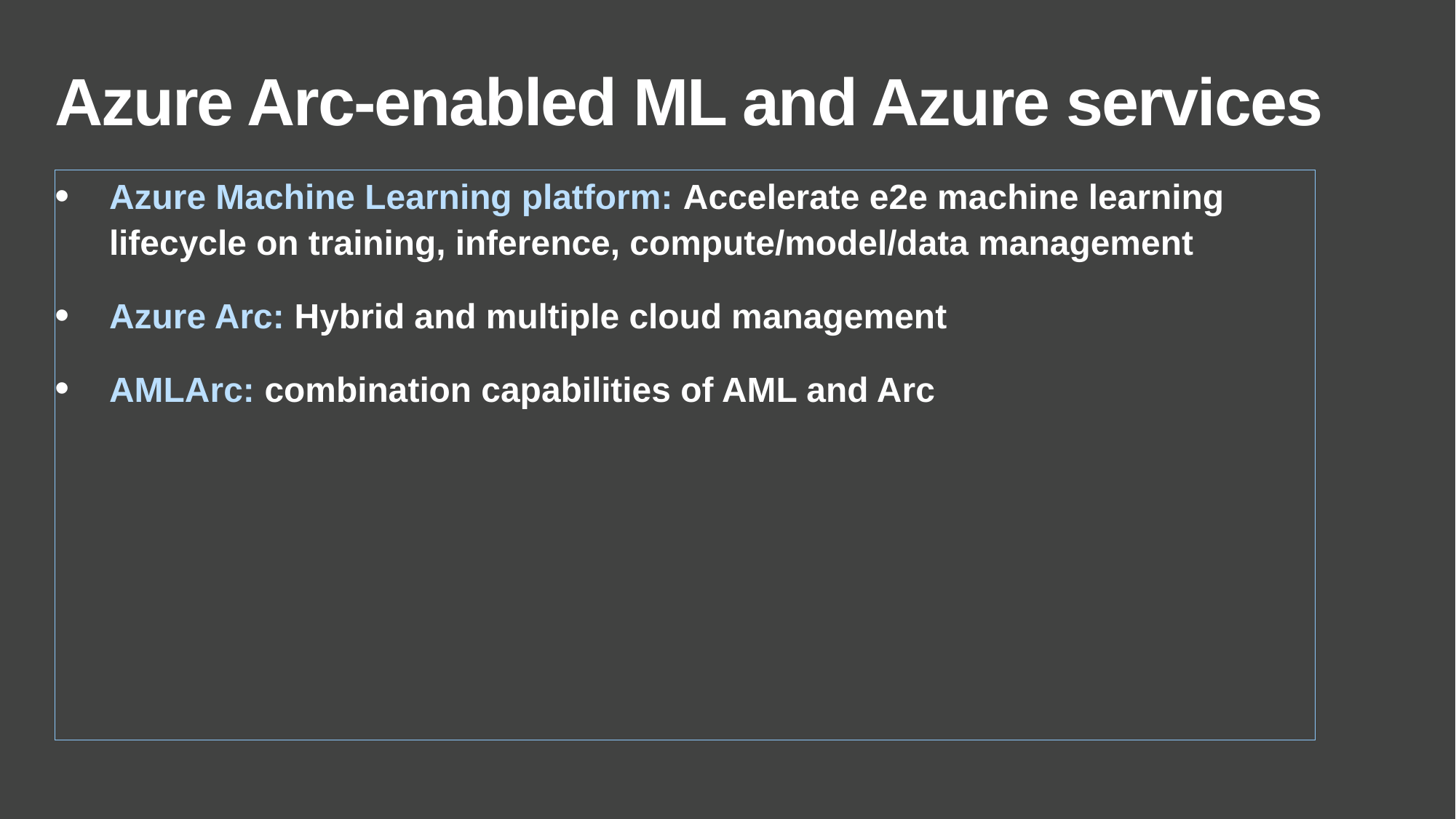

# Azure Arc-enabled ML and Azure services
Azure Machine Learning platform: Accelerate e2e machine learning lifecycle on training, inference, compute/model/data management
Azure Arc: Hybrid and multiple cloud management
AMLArc: combination capabilities of AML and Arc